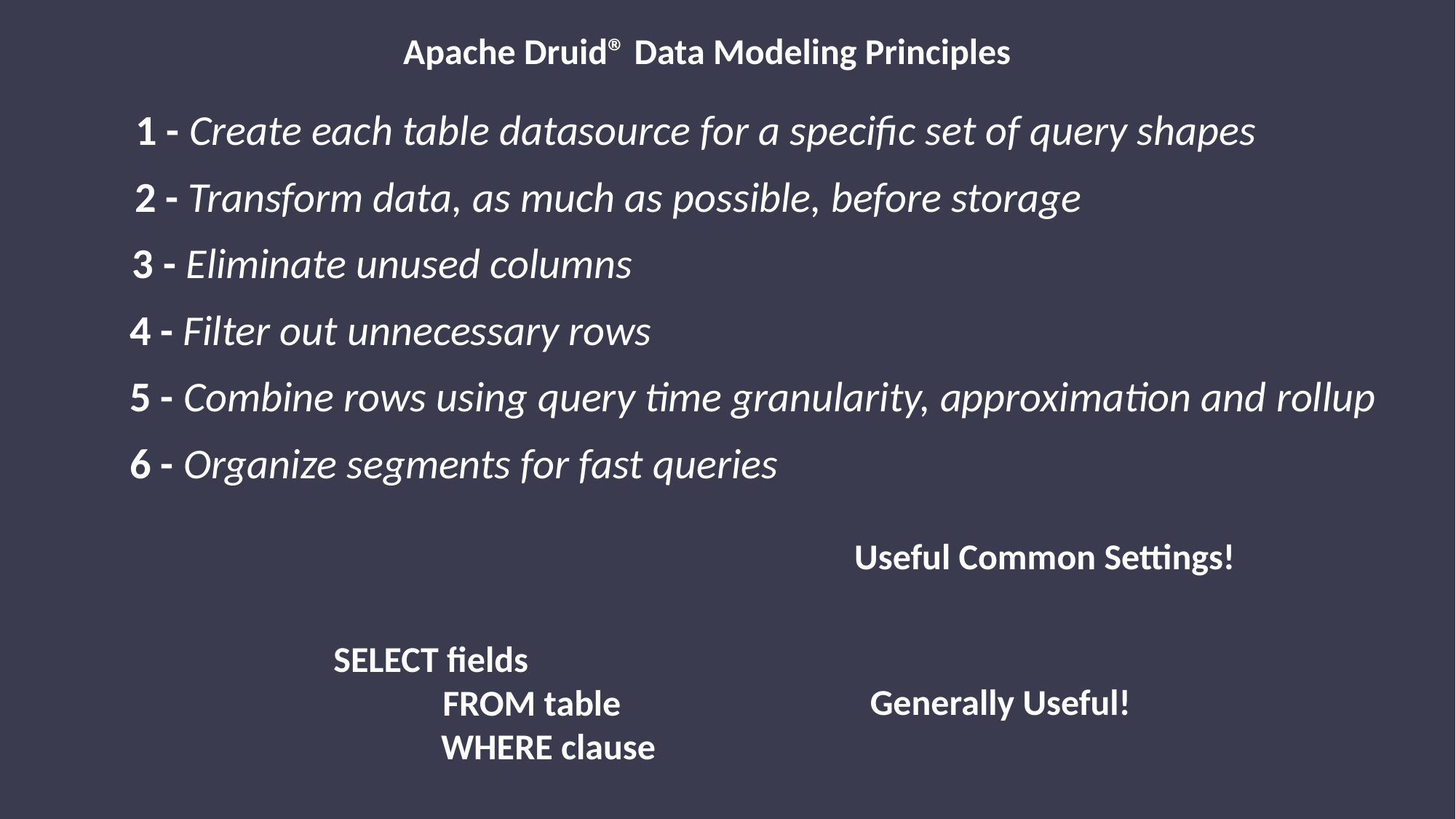

Apache Druid® Data Modeling Principles
1 - Create each table datasource for a specific set of query shapes
2 - Transform data, as much as possible, before storage
3 - Eliminate unused columns
4 - Filter out unnecessary rows
5 - Combine rows using query time granularity, approximation and rollup
6 - Organize segments for fast queries
Useful Common Settings!

	WHERE clause
SELECT fields
	FROM table

Generally Useful!